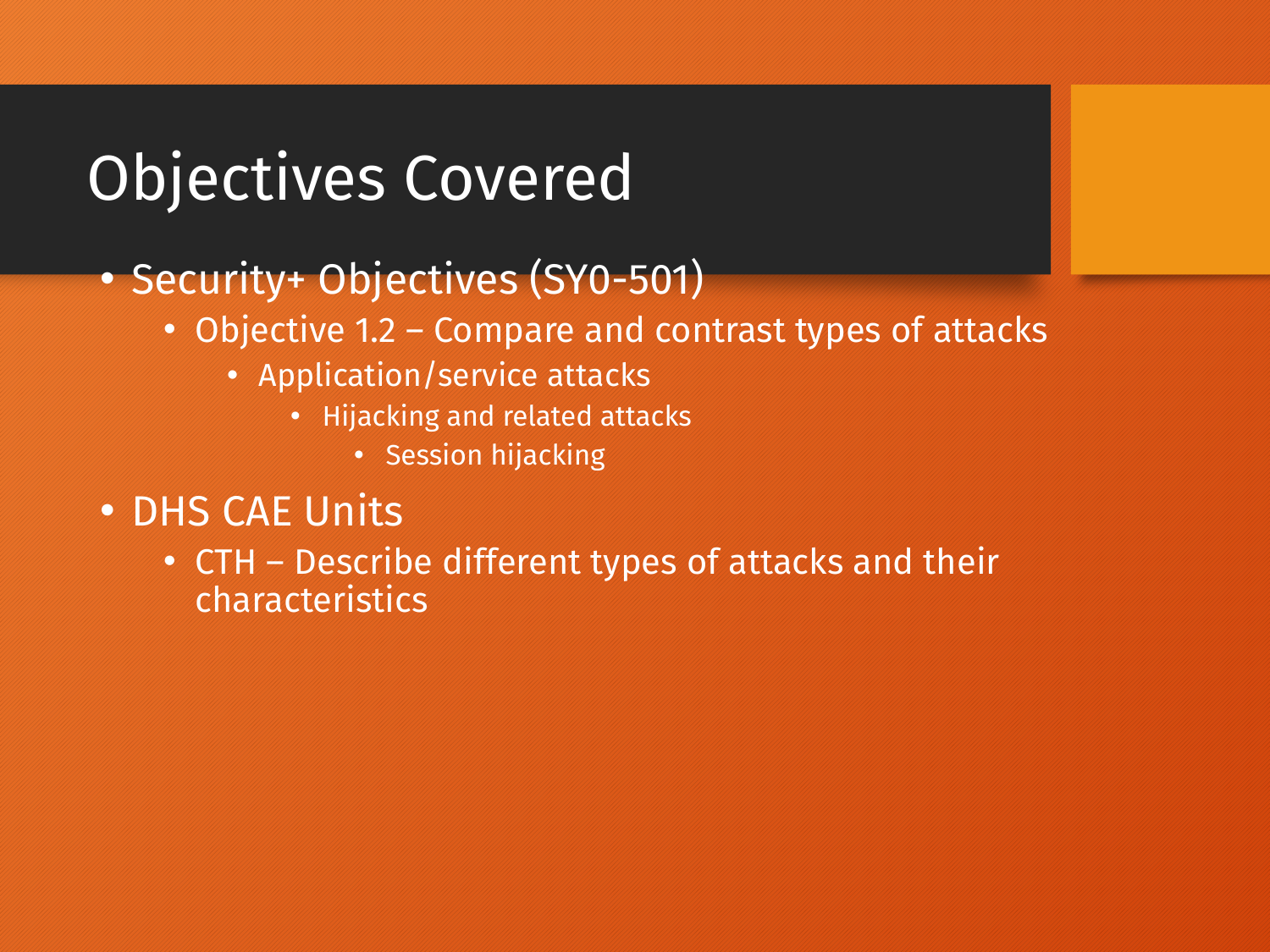

# Objectives Covered
Security+ Objectives (SY0-501)
Objective 1.2 – Compare and contrast types of attacks
Application/service attacks
Hijacking and related attacks
Session hijacking
DHS CAE Units
CTH – Describe different types of attacks and their characteristics